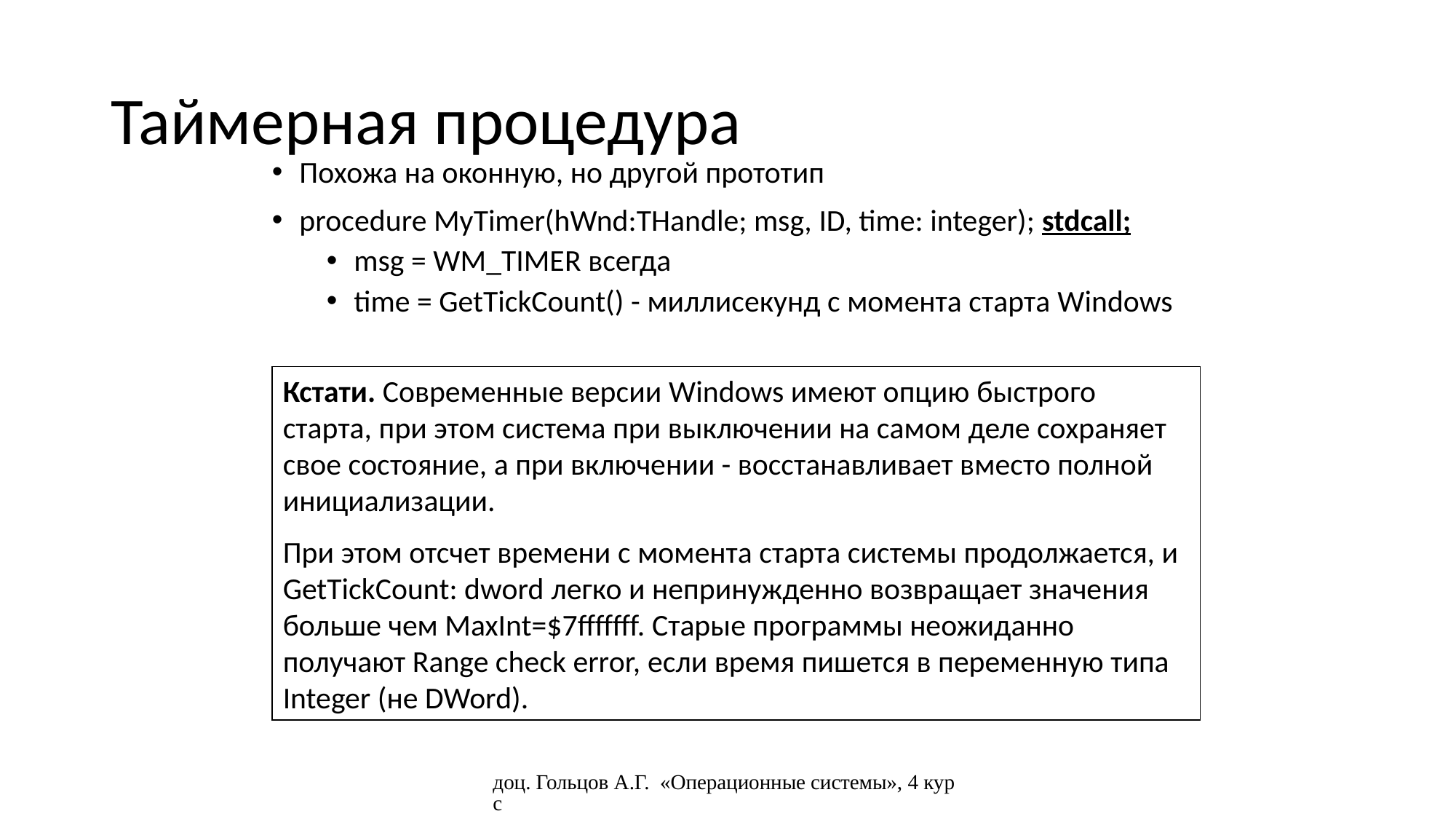

# Таймерная процедура
Похожа на оконную, но другой прототип
procedure MyTimer(hWnd:THandle; msg, ID, time: integer); stdcall;
msg = WM_TIMER всегда
time = GetTickCount() - миллисекунд с момента старта Windows

Кстати. Современные версии Windows имеют опцию быстрого старта, при этом система при выключении на самом деле сохраняет свое состояние, а при включении - восстанавливает вместо полной инициализации.
При этом отсчет времени с момента старта системы продолжается, и GetTickCount: dword легко и непринужденно возвращает значения больше чем MaxInt=$7fffffff. Старые программы неожиданно получают Range check error, если время пишется в переменную типа Integer (не DWord).
доц. Гольцов А.Г.  «Операционные системы», 4 курс